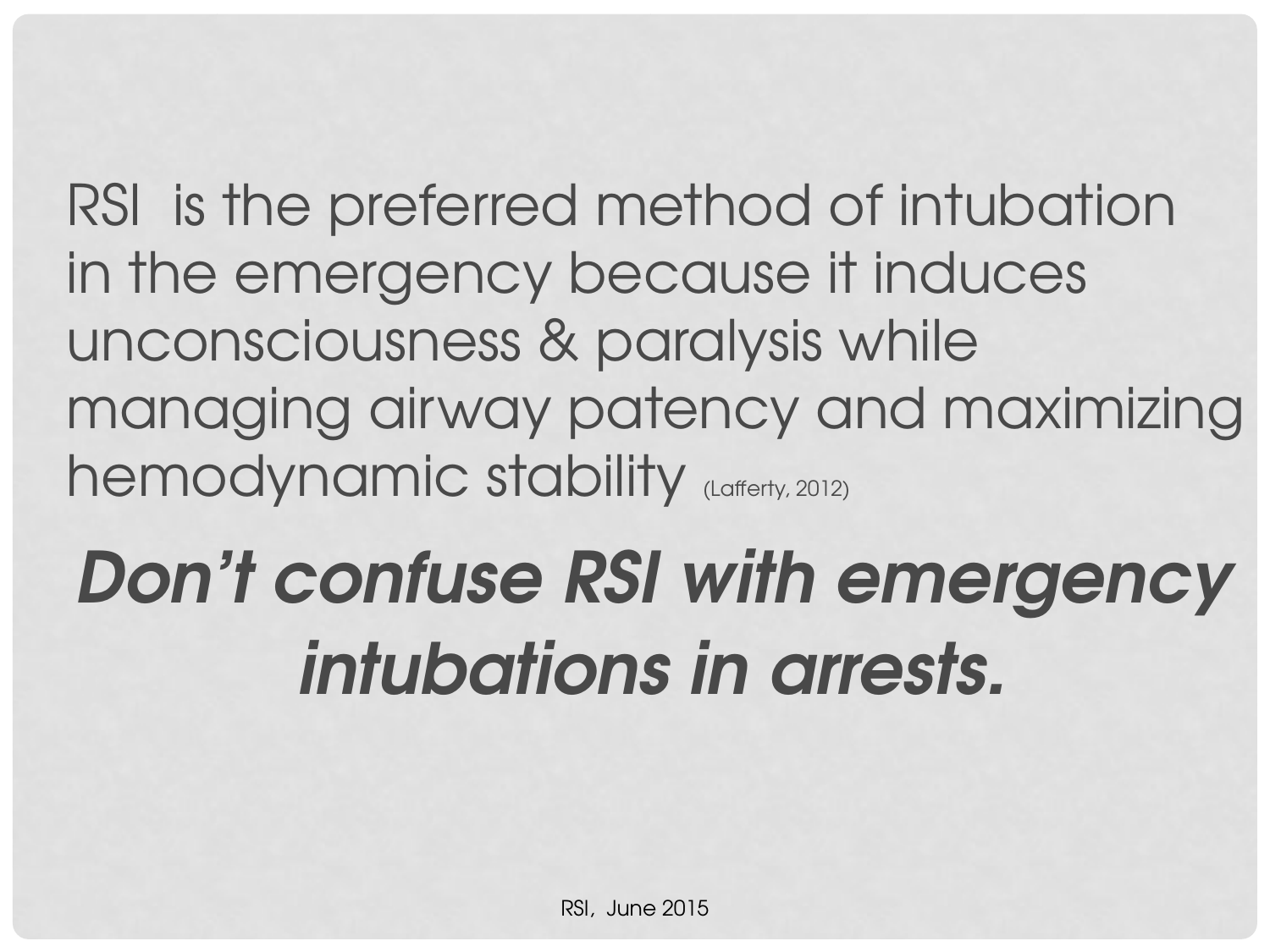

RSI  is the preferred method of intubation
in the emergency because it induces
unconsciousness & paralysis while
managing airway patency and maximizing
hemodynamic stability (Lafferty, 2012)

Don’t confuse RSI with emergency
intubations in arrests.

RSI,  June 2015